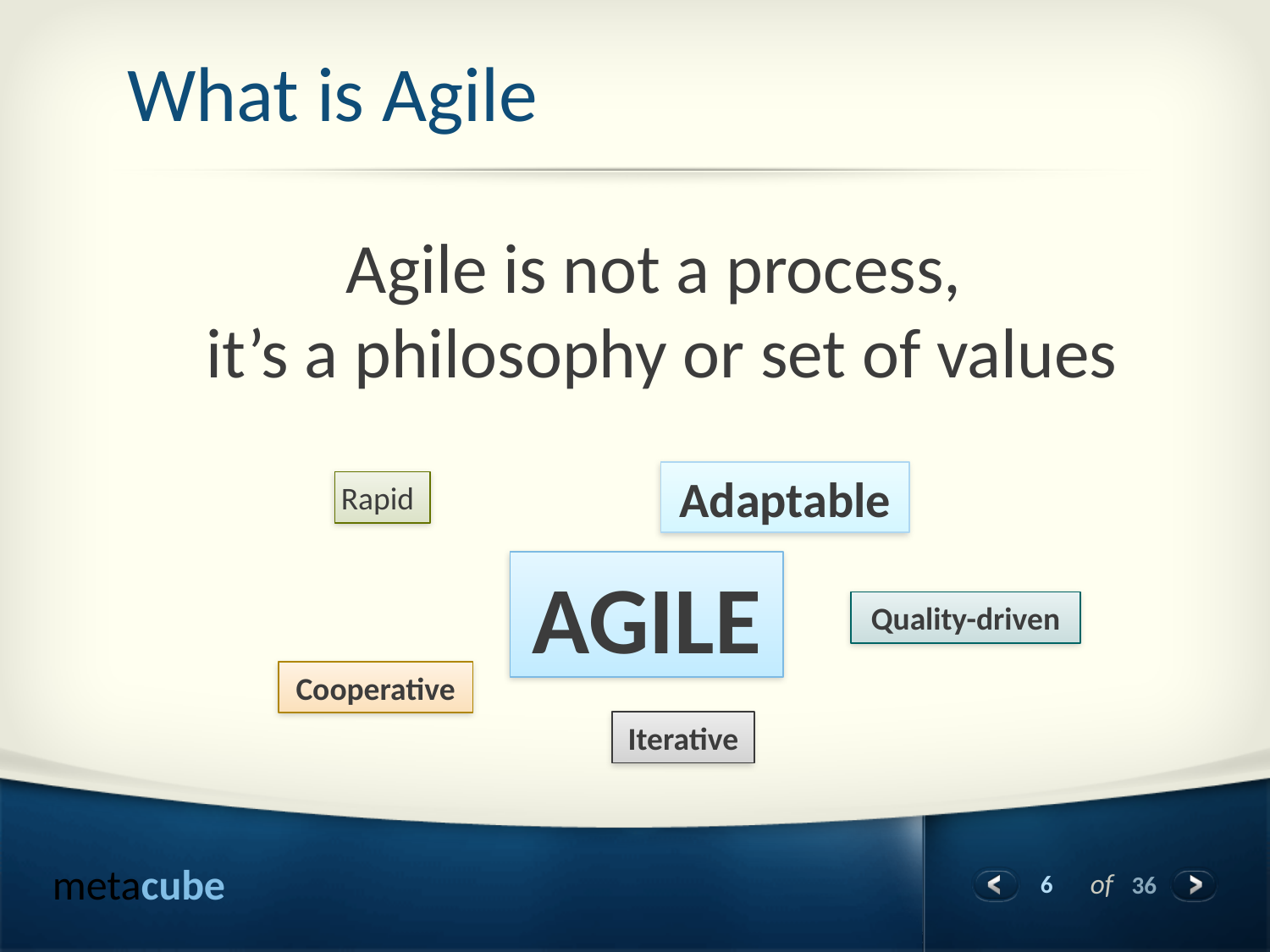

What is Agile
Agile is not a process,
it’s a philosophy or set of values
Adaptable
Rapid
AGILE
Quality-driven
Cooperative
Iterative
6